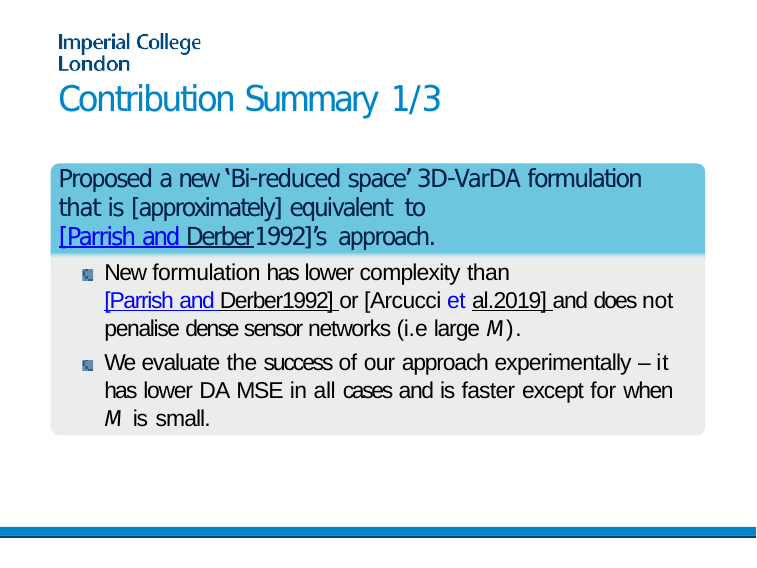

# Contribution Summary 1/3
Proposed a new ‘Bi-reduced space’ 3D-VarDA formulation  that is [approximately] equivalent to
[Parrish and Derber1992]’s approach.
New formulation has lower complexity than
[Parrish and Derber1992] or [Arcucci et al.2019] and does not  penalise dense sensor networks (i.e large M).
We evaluate the success of our approach experimentally – it  has lower DA MSE in all cases and is faster except for when  M is small.